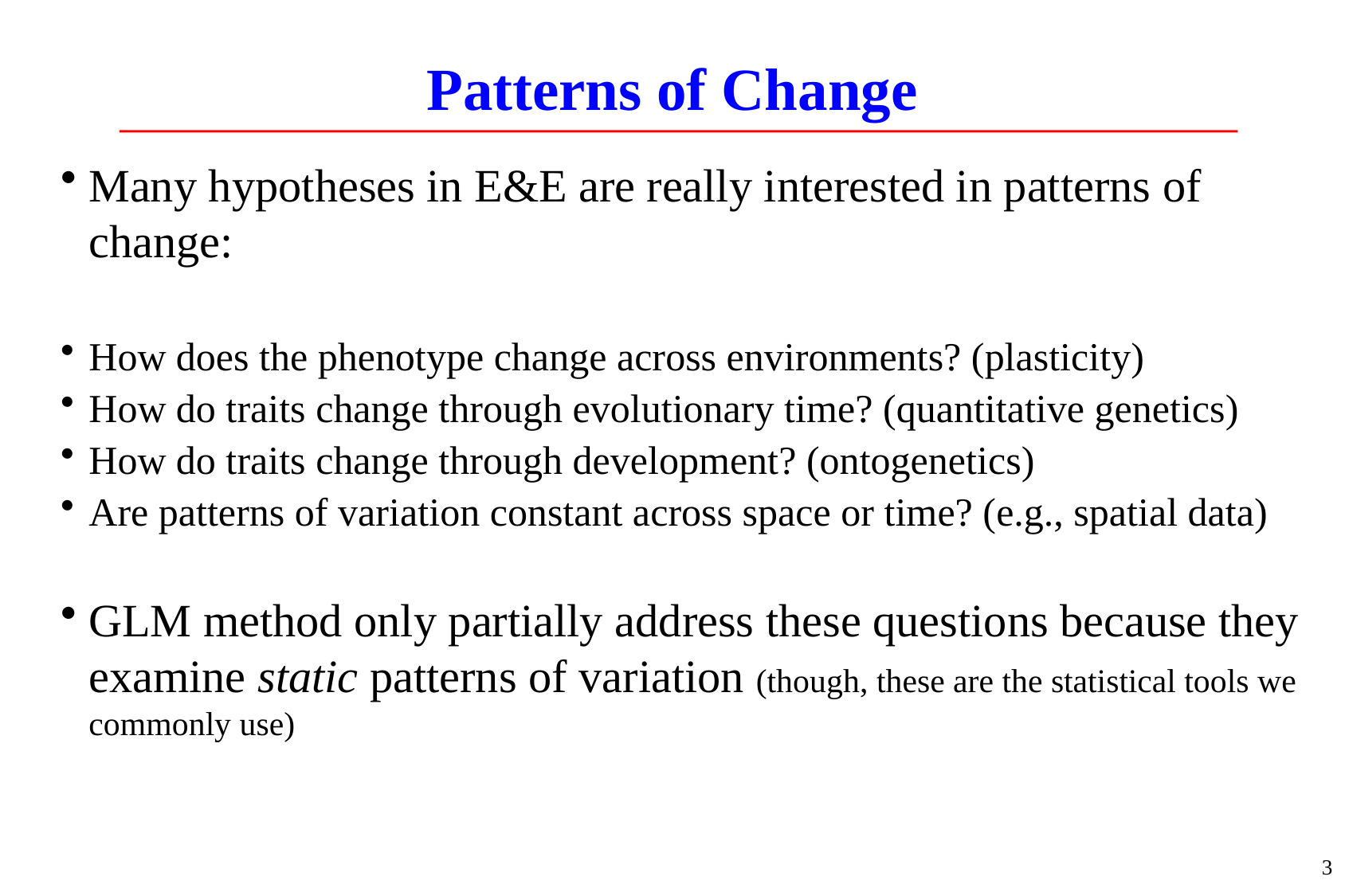

# Patterns of Change

Many hypotheses in E&E are really interested in patterns of change:

How does the phenotype change across environments? (plasticity)
How do traits change through evolutionary time? (quantitative genetics)
How do traits change through development? (ontogenetics)
Are patterns of variation constant across space or time? (e.g., spatial data)

GLM method only partially address these questions because they examine static patterns of variation (though, these are the statistical tools we commonly use)
3